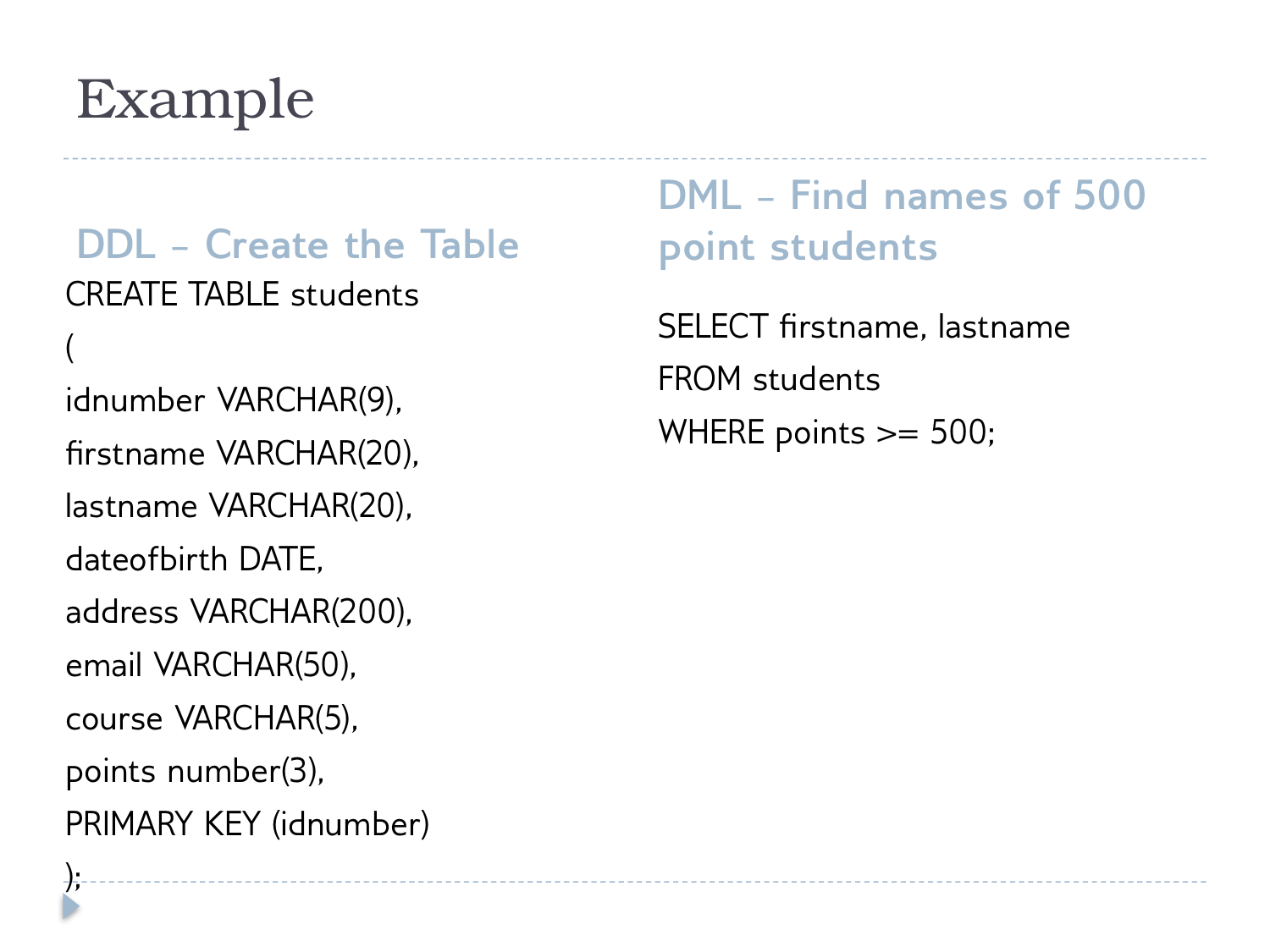

# Example
DDL – Create the Table
DML – Find names of 500 point students
CREATE TABLE students
(
idnumber VARCHAR(9),
firstname VARCHAR(20),
lastname VARCHAR(20),
dateofbirth DATE,
address VARCHAR(200),
email VARCHAR(50),
course VARCHAR(5),
points number(3),
PRIMARY KEY (idnumber)
);
SELECT firstname, lastname
FROM students
WHERE points >= 500;